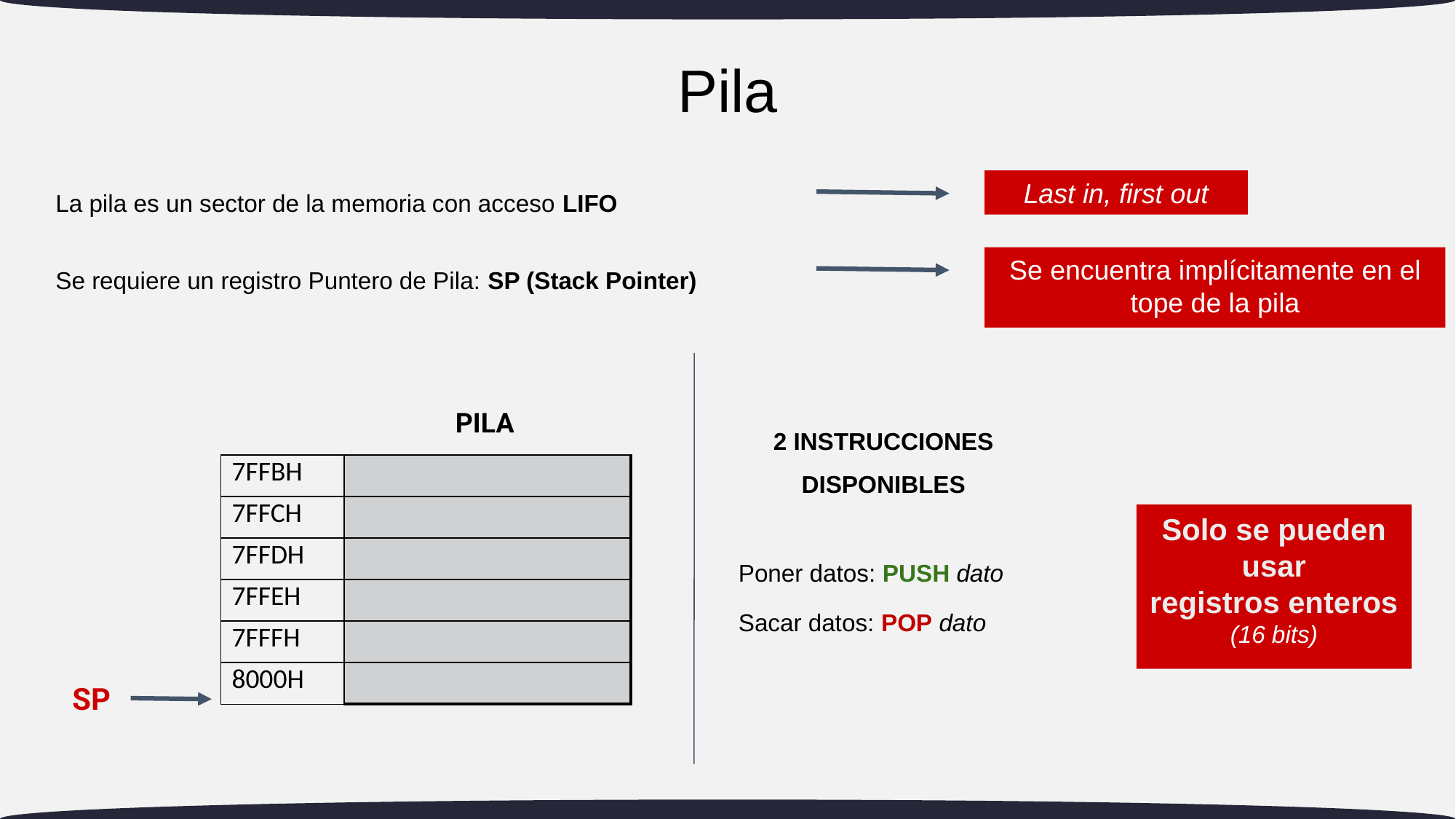

# Pila
La pila es un sector de la memoria con acceso LIFO

Last in, first out
Se requiere un registro Puntero de Pila: SP (Stack Pointer)
Se encuentra implícitamente en el tope de la pila
2 INSTRUCCIONES DISPONIBLES
PILA
| 7FFBH |  |
| --- | --- |
| 7FFCH |  |
| 7FFDH |  |
| 7FFEH |  |
| 7FFFH |  |
| 8000H |  |
Solo se pueden usar
registros enteros (16 bits)
Poner datos: PUSH dato
Sacar datos: POP dato
SP